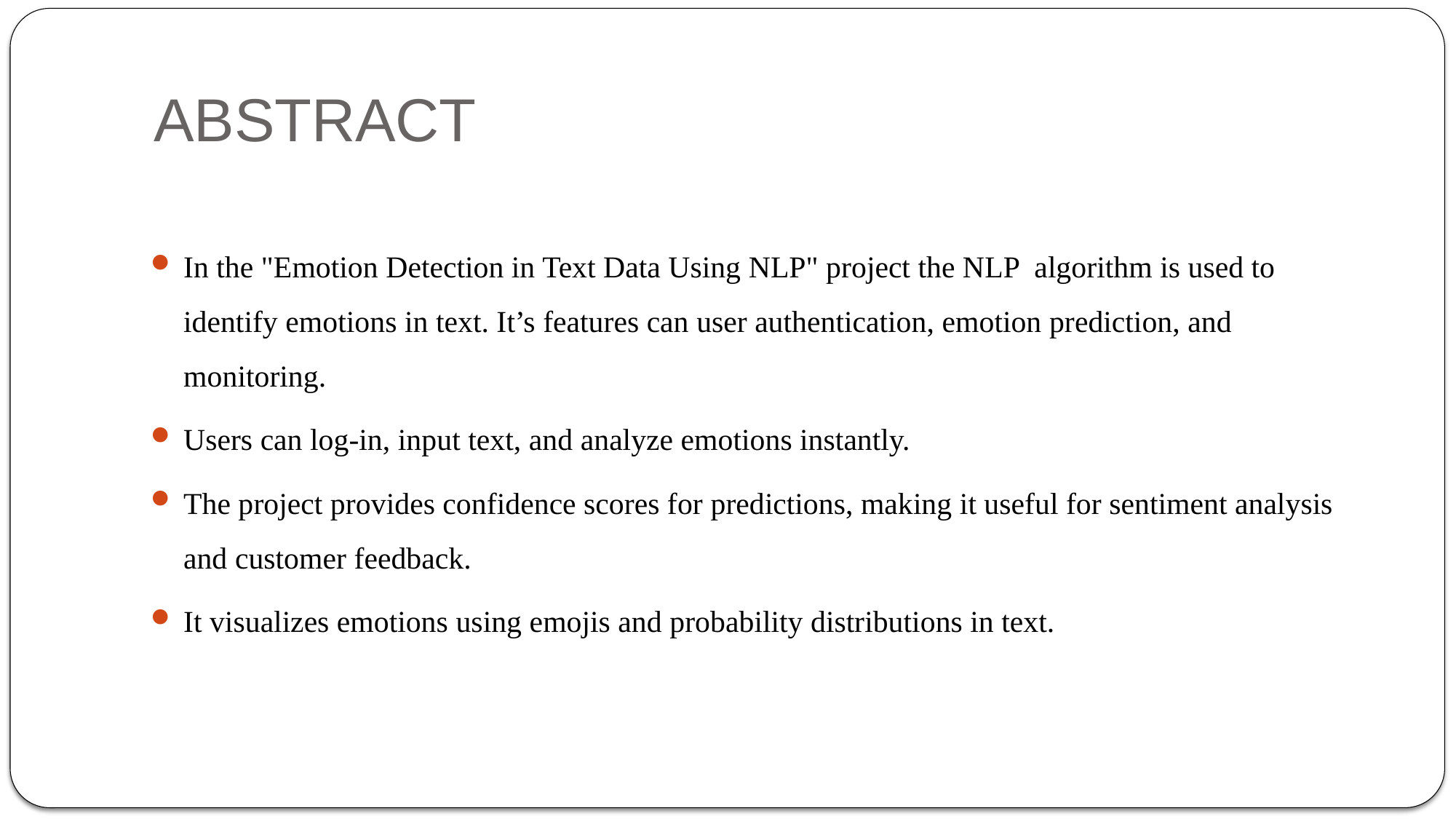

ABSTRACT
In the "Emotion Detection in Text Data Using NLP" project the NLP  algorithm is used to identify emotions in text. It’s features can user authentication, emotion prediction, and monitoring.
Users can log-in, input text, and analyze emotions instantly.
The project provides confidence scores for predictions, making it useful for sentiment analysis and customer feedback.
It visualizes emotions using emojis and probability distributions in text.